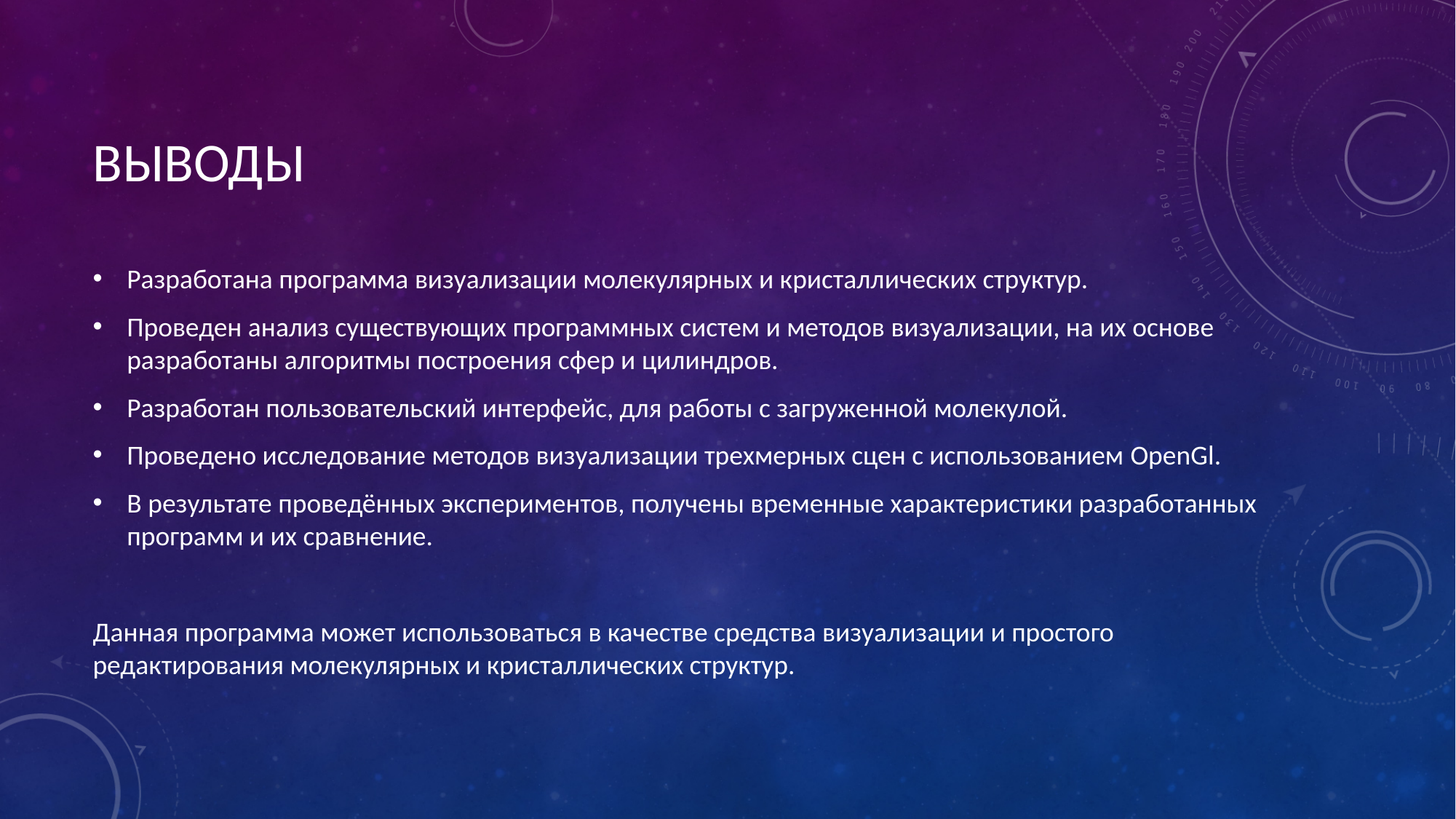

# Выводы
Разработана программа визуализации молекулярных и кристаллических структур.
Проведен анализ существующих программных систем и методов визуализации, на их основе разработаны алгоритмы построения сфер и цилиндров.
Разработан пользовательский интерфейс, для работы с загруженной молекулой.
Проведено исследование методов визуализации трехмерных сцен с использованием OpenGl.
В результате проведённых экспериментов, получены временные характеристики разработанных программ и их сравнение.

Данная программа может использоваться в качестве средства визуализации и простого редактирования молекулярных и кристаллических структур.